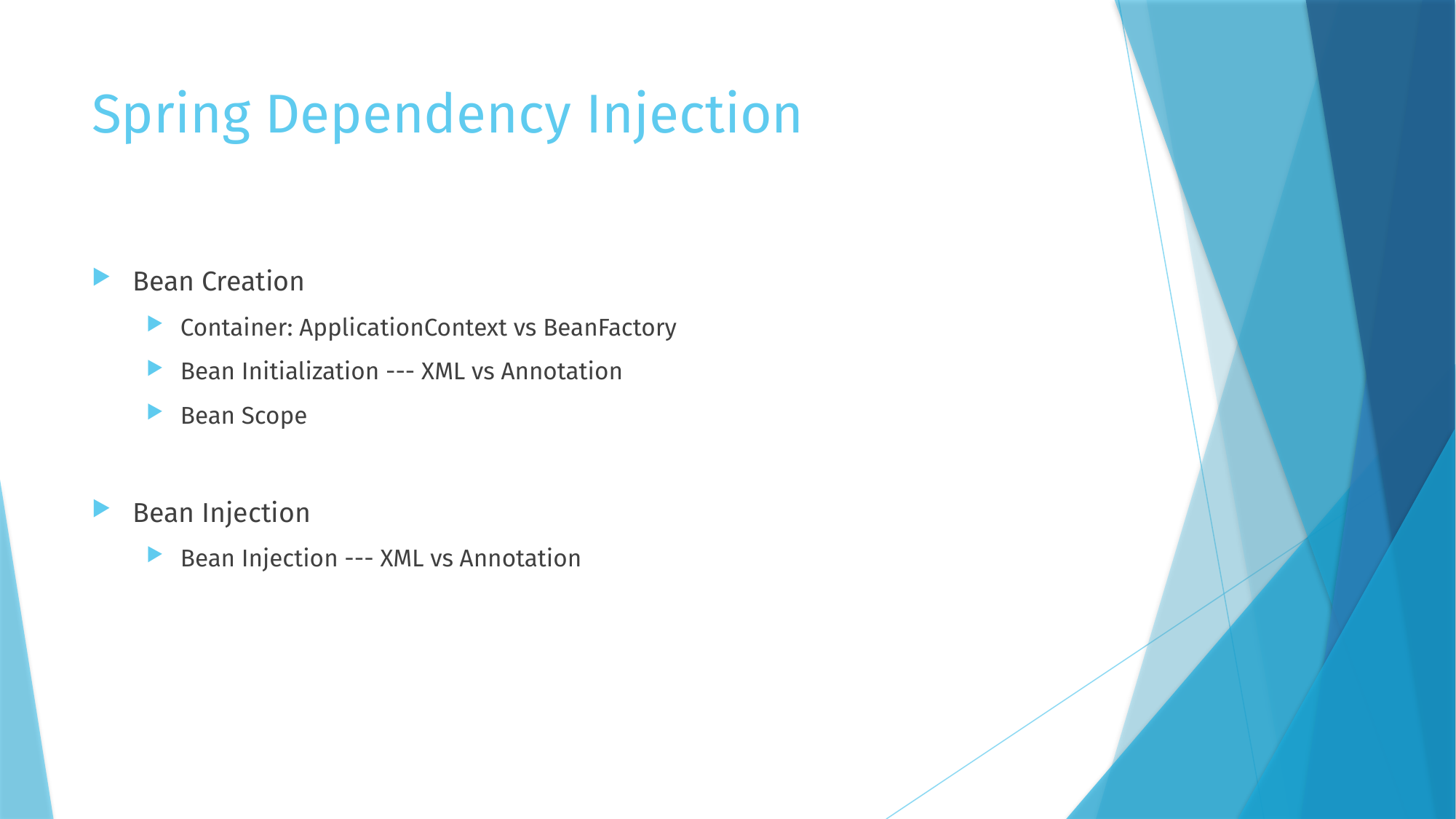

# Spring Dependency Injection
Bean Creation
Container: ApplicationContext vs BeanFactory
Bean Initialization --- XML vs Annotation
Bean Scope

Bean Injection
Bean Injection --- XML vs Annotation